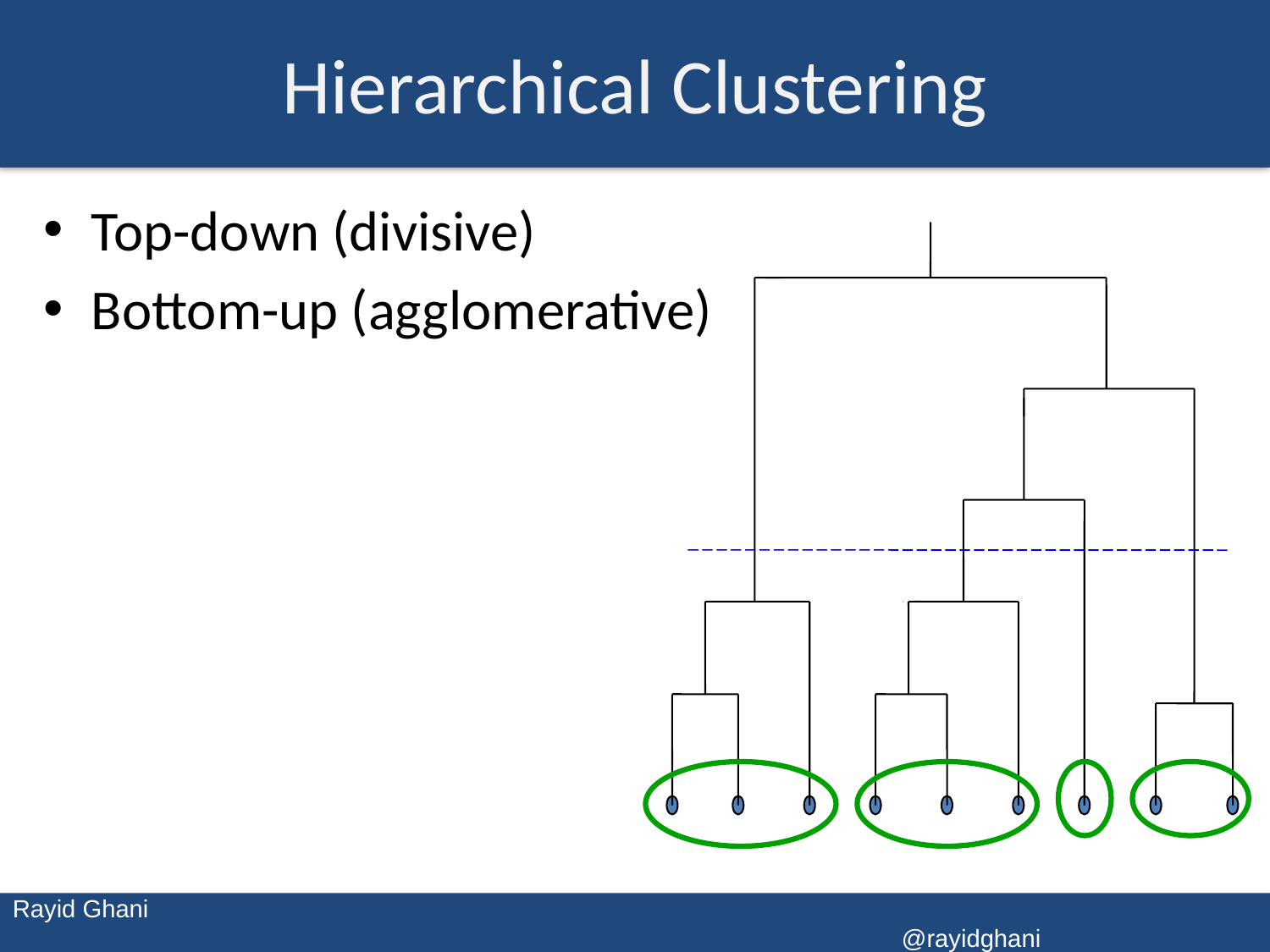

# Hierarchical Clustering
Top-down (divisive)
Bottom-up (agglomerative)